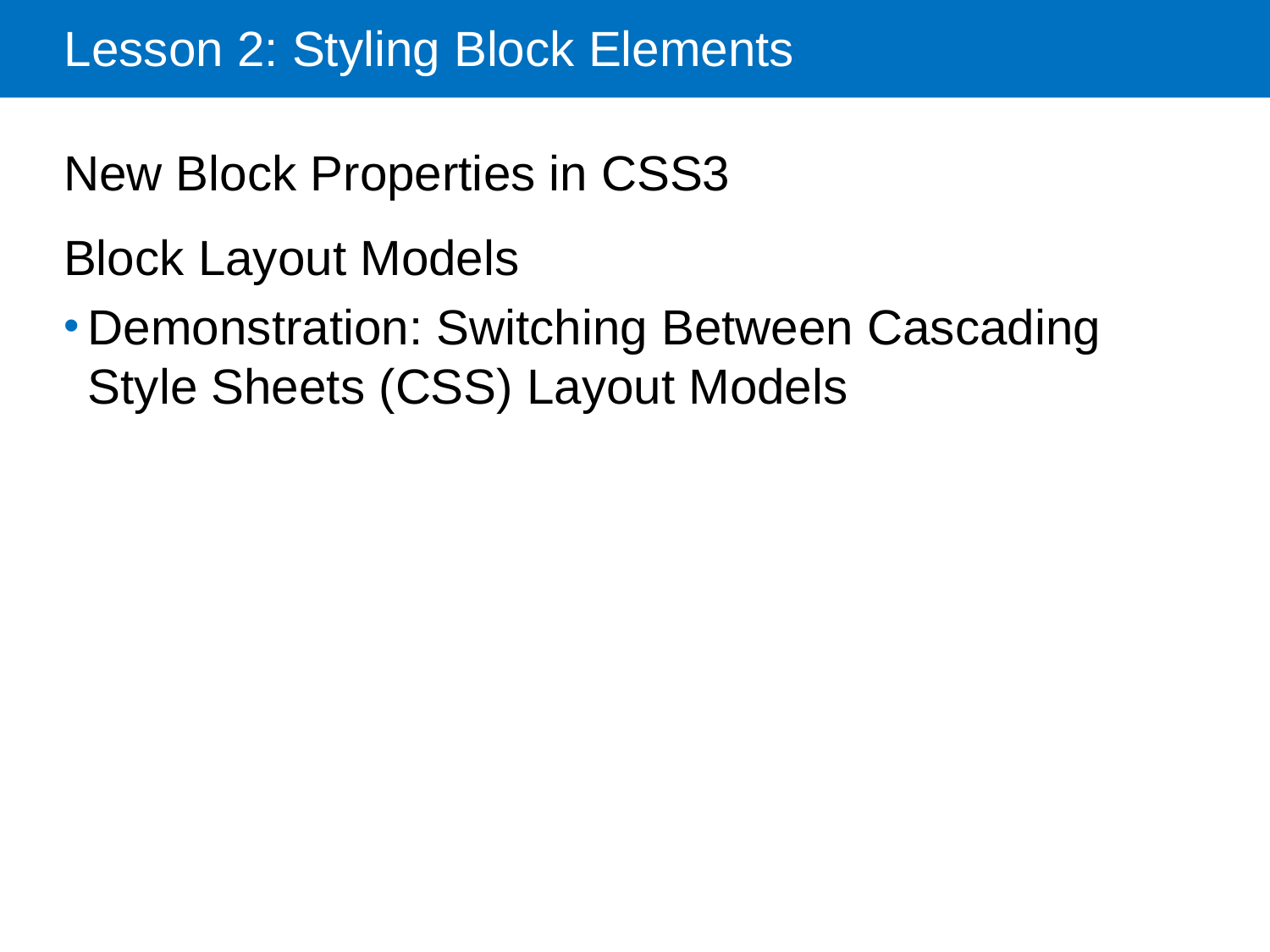

# Lesson 2: Styling Block Elements
New Block Properties in CSS3
Block Layout Models
Demonstration: Switching Between Cascading Style Sheets (CSS) Layout Models